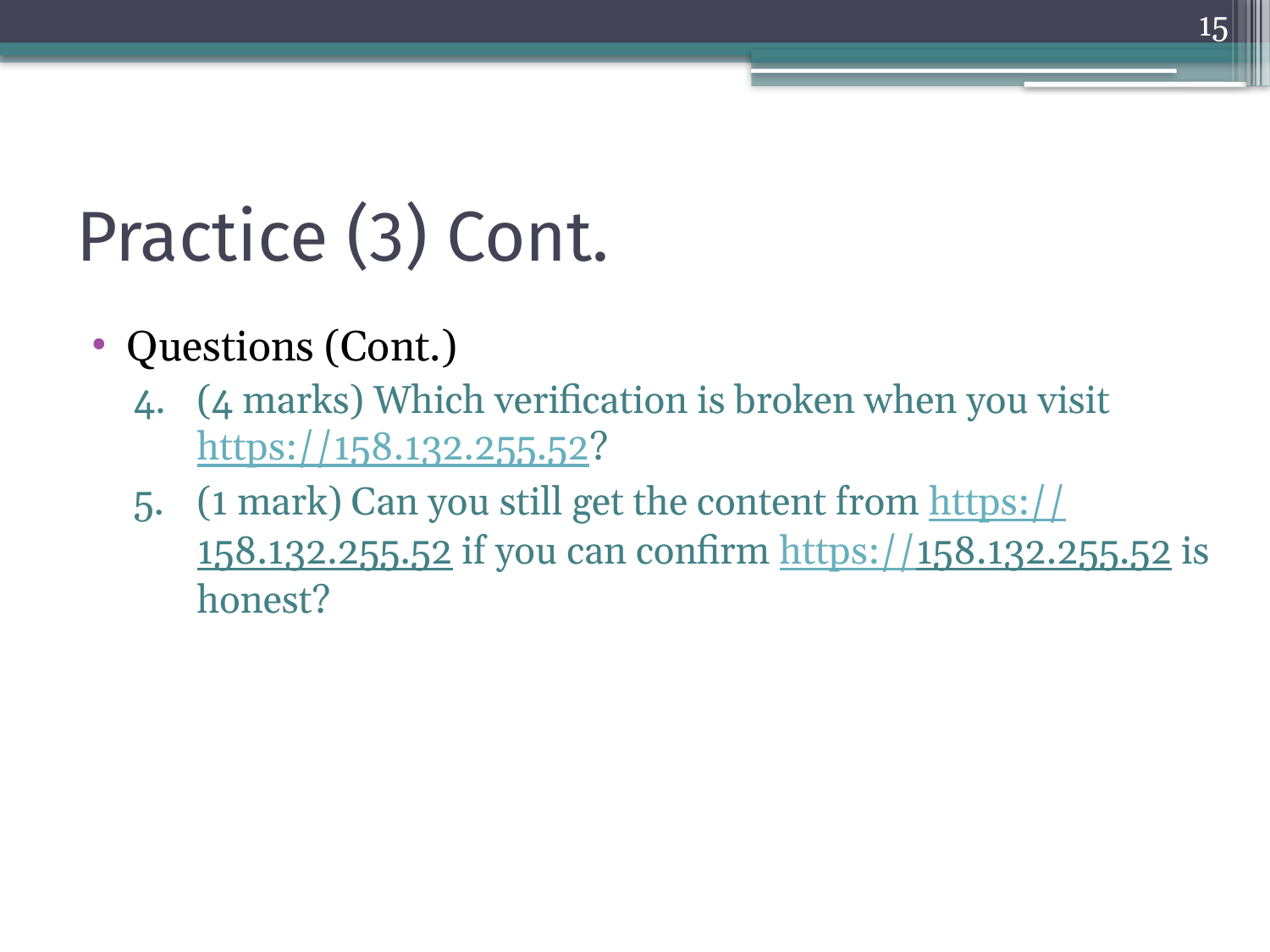

15
# Practice (3) Cont.
Questions (Cont.)
(4 marks) Which verification is broken when you visit https://158.132.255.52?
(1 mark) Can you still get the content from https://158.132.255.52 if you can confirm https://158.132.255.52 is honest?